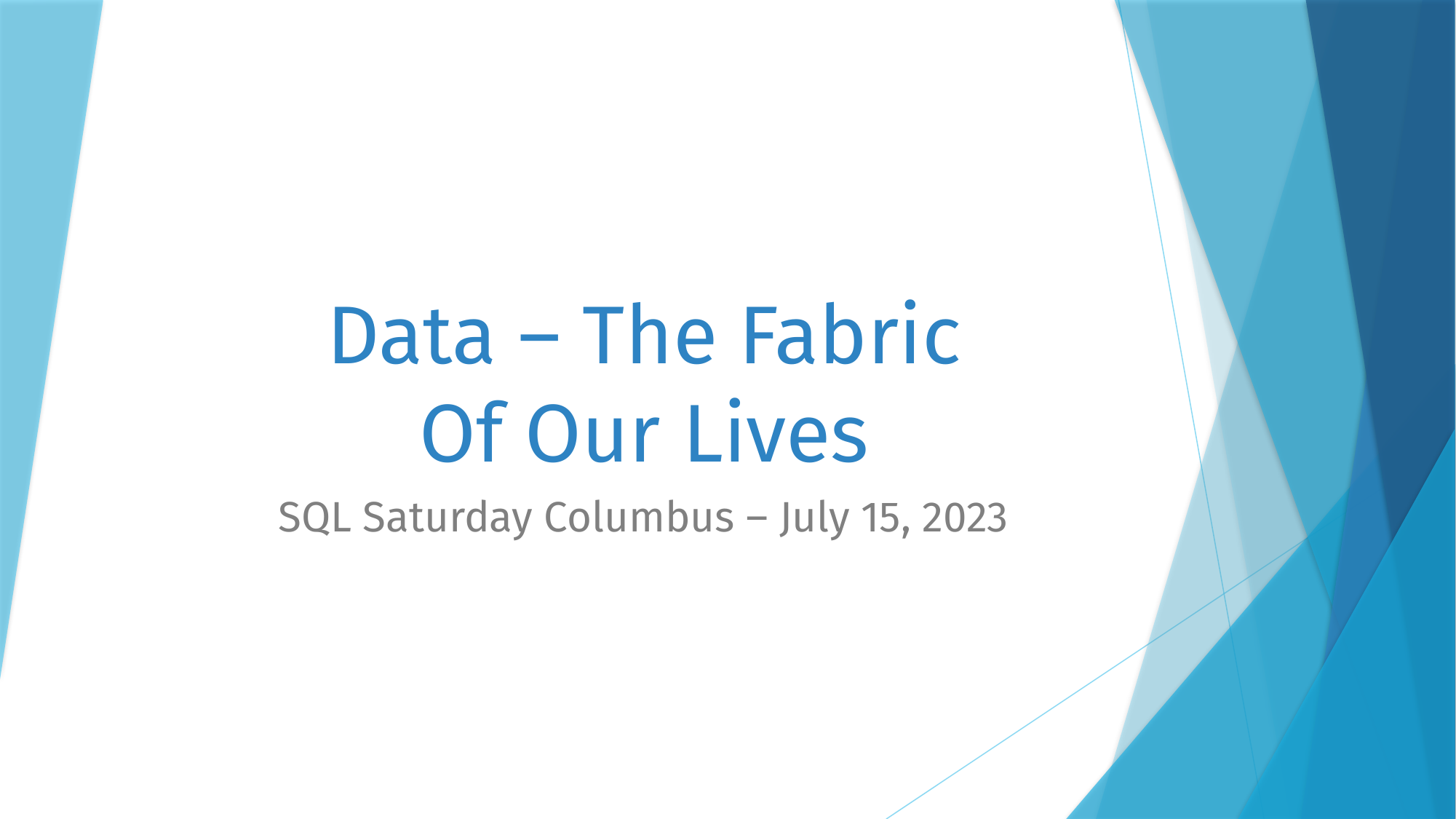

# Data – The Fabric Of Our Lives
SQL Saturday Columbus – July 15, 2023